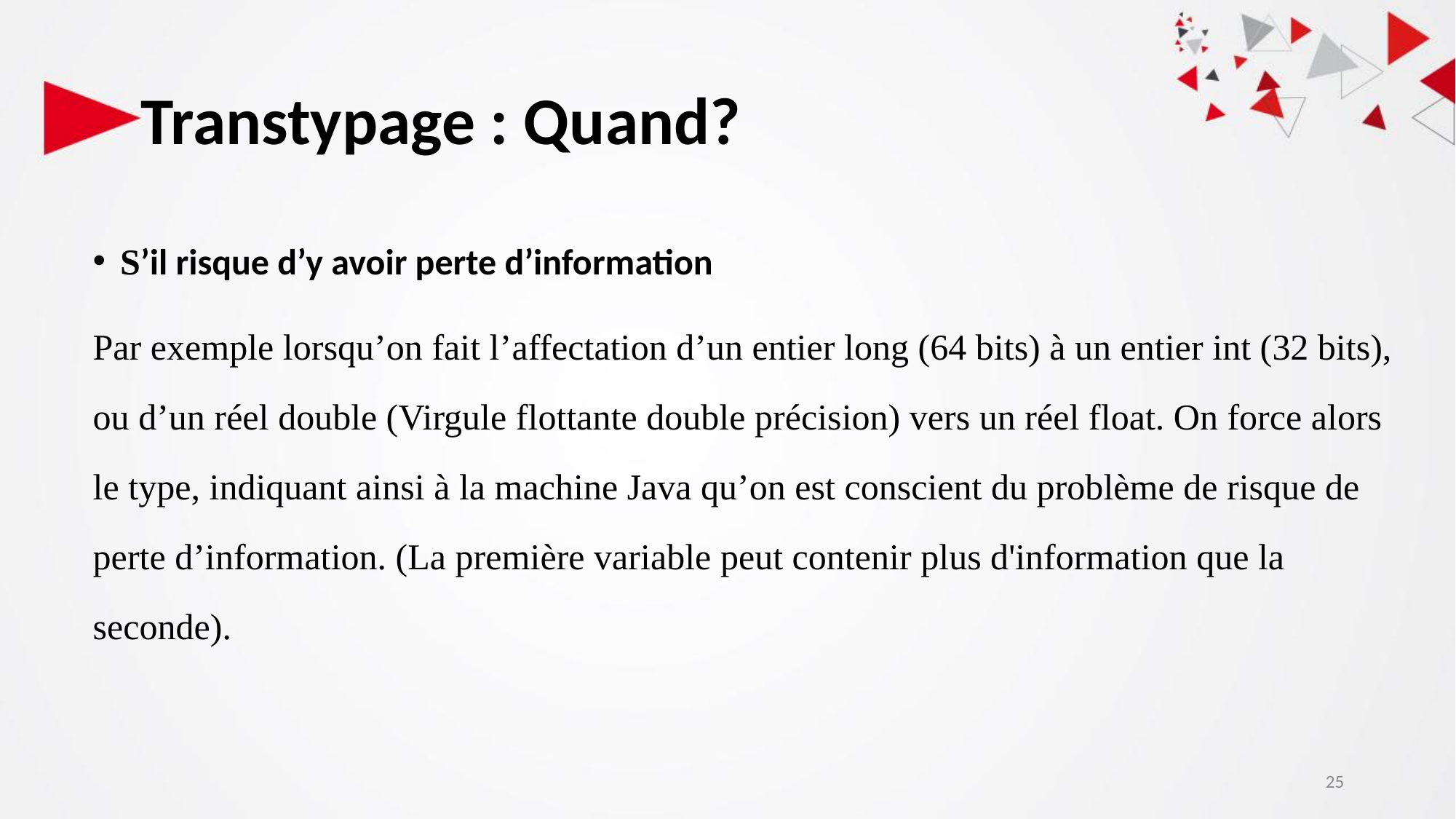

# Transtypage : Quand?
S’il risque d’y avoir perte d’information
Par exemple lorsqu’on fait l’affectation d’un entier long (64 bits) à un entier int (32 bits), ou d’un réel double (Virgule flottante double précision) vers un réel float. On force alors le type, indiquant ainsi à la machine Java qu’on est conscient du problème de risque de perte d’information. (La première variable peut contenir plus d'information que la seconde).

25